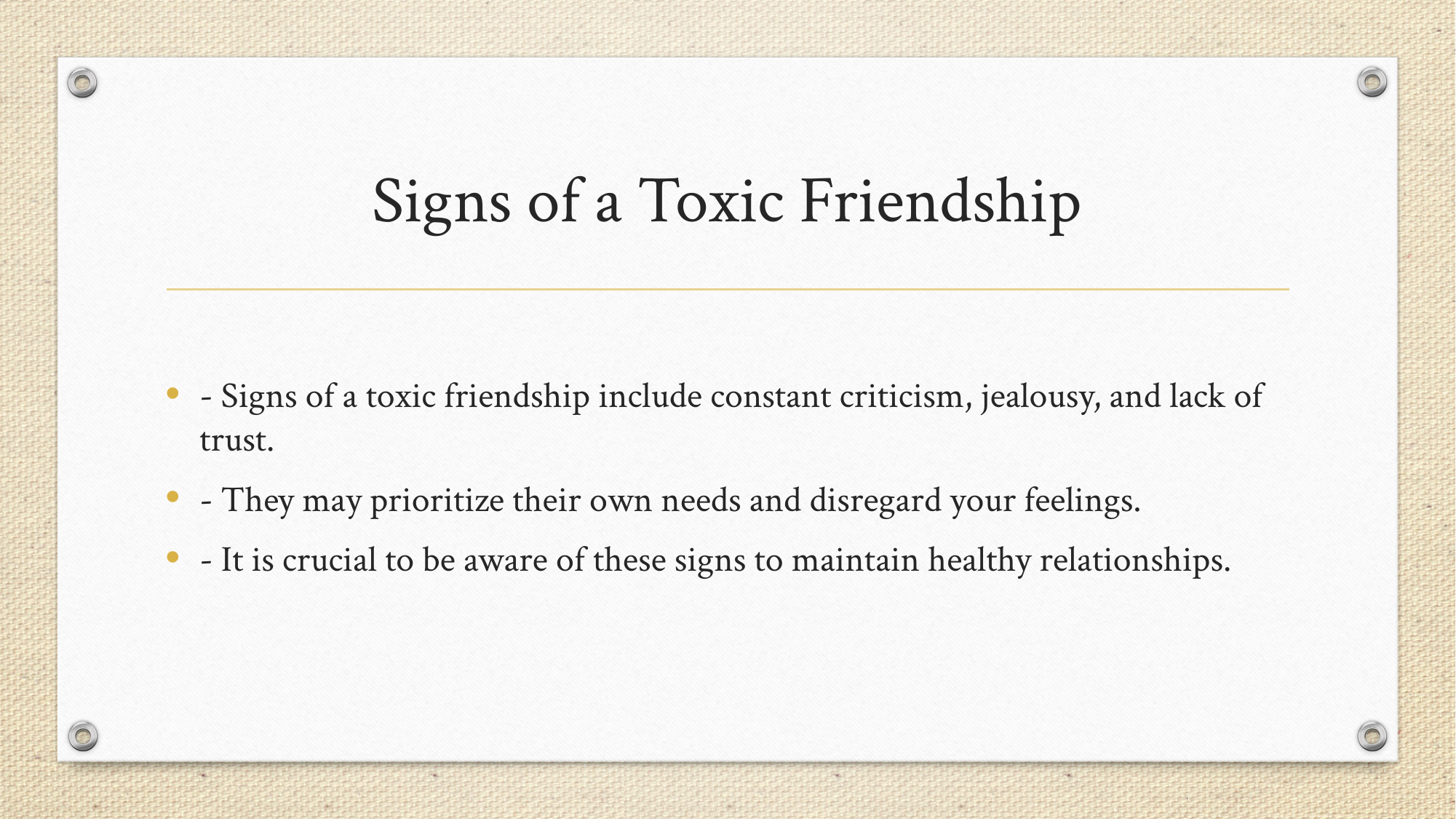

# Signs of a Toxic Friendship

- Signs of a toxic friendship include constant criticism, jealousy, and lack of trust.
- They may prioritize their own needs and disregard your feelings.
- It is crucial to be aware of these signs to maintain healthy relationships.